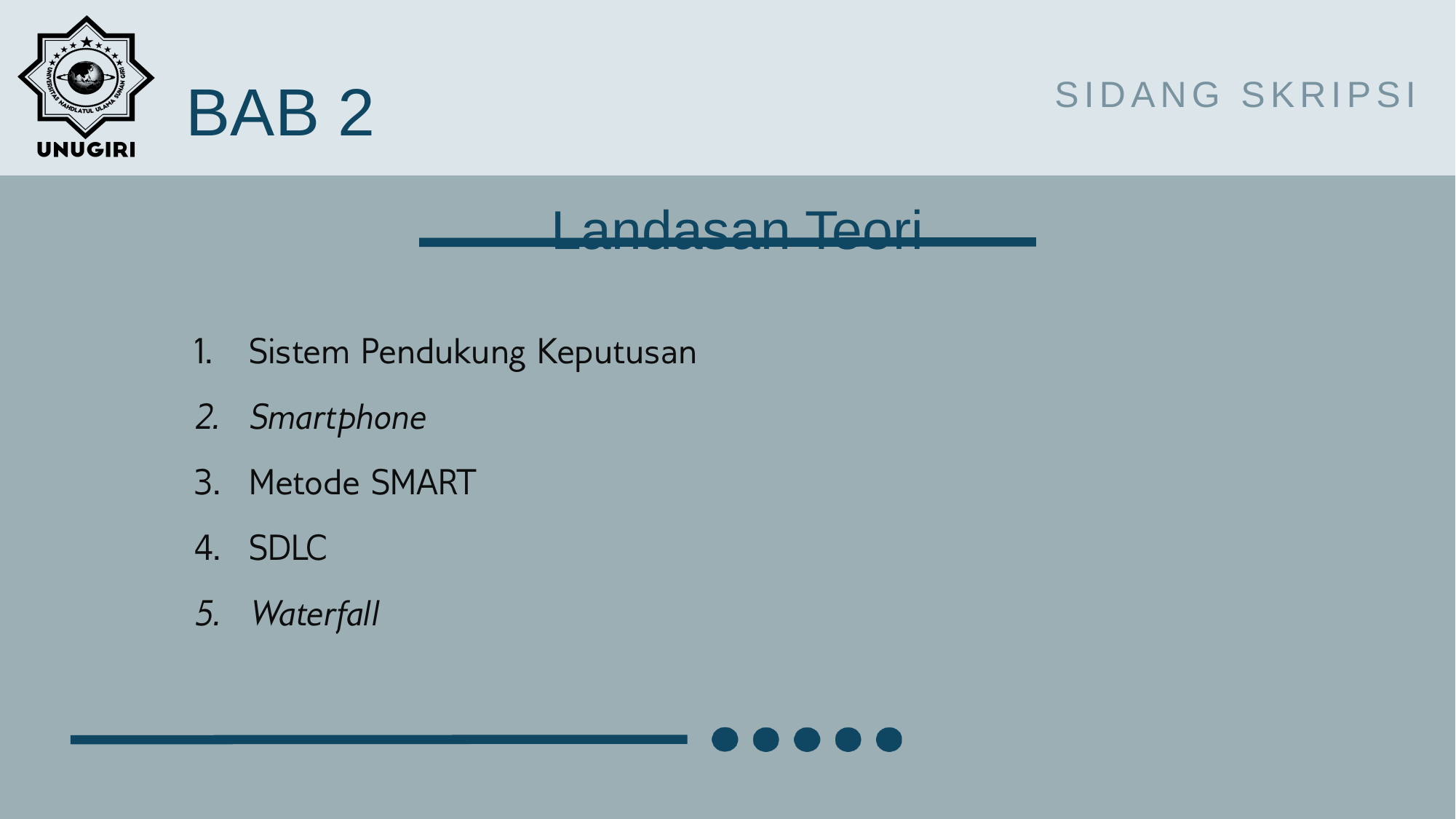

BAB 2
SIDANG SKRIPSI
Landasan Teori

Sistem Pendukung Keputusan
Smartphone
Metode SMART
SDLC
Waterfall